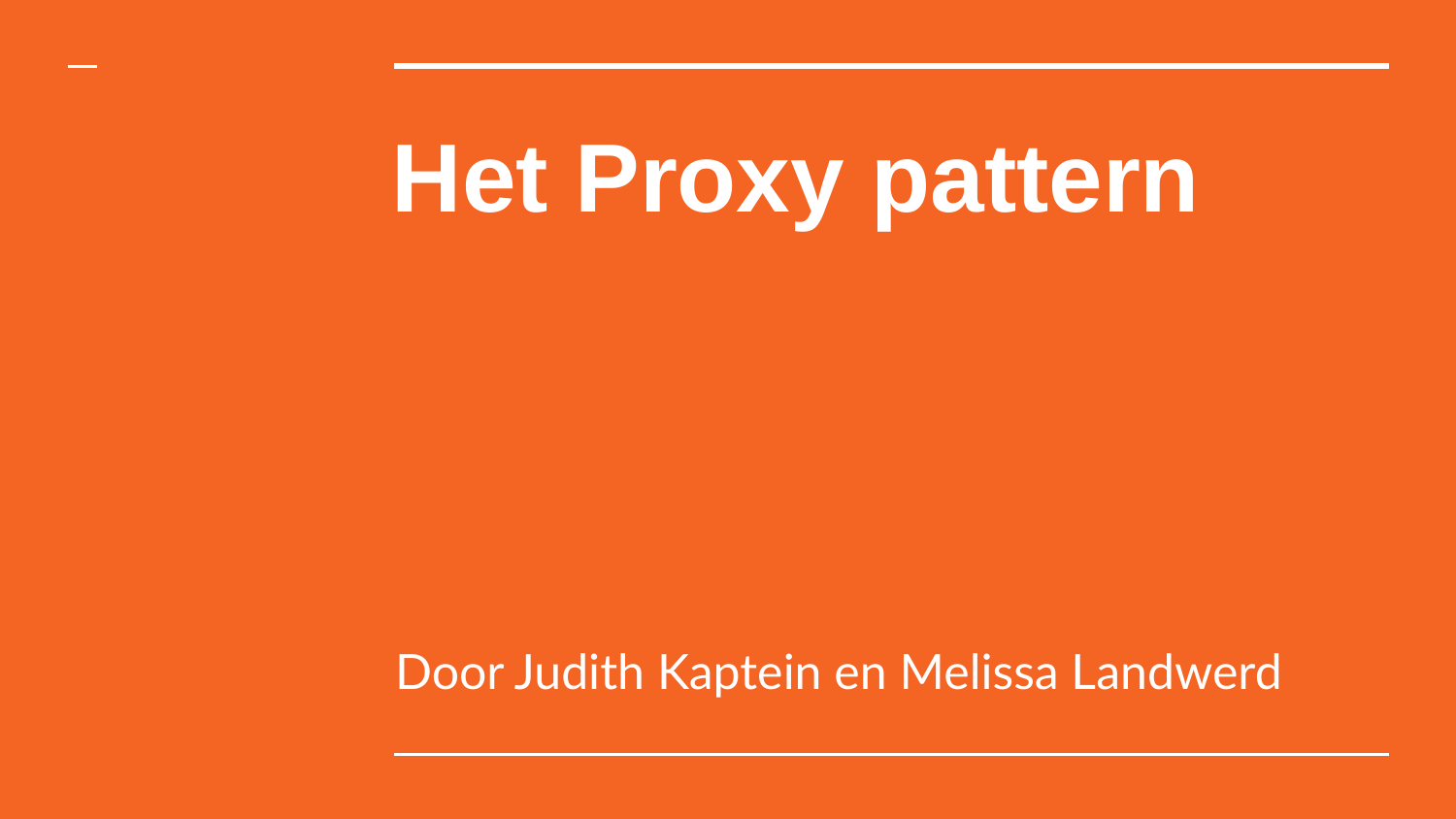

# Het Proxy pattern
Door Judith Kaptein en Melissa Landwerd